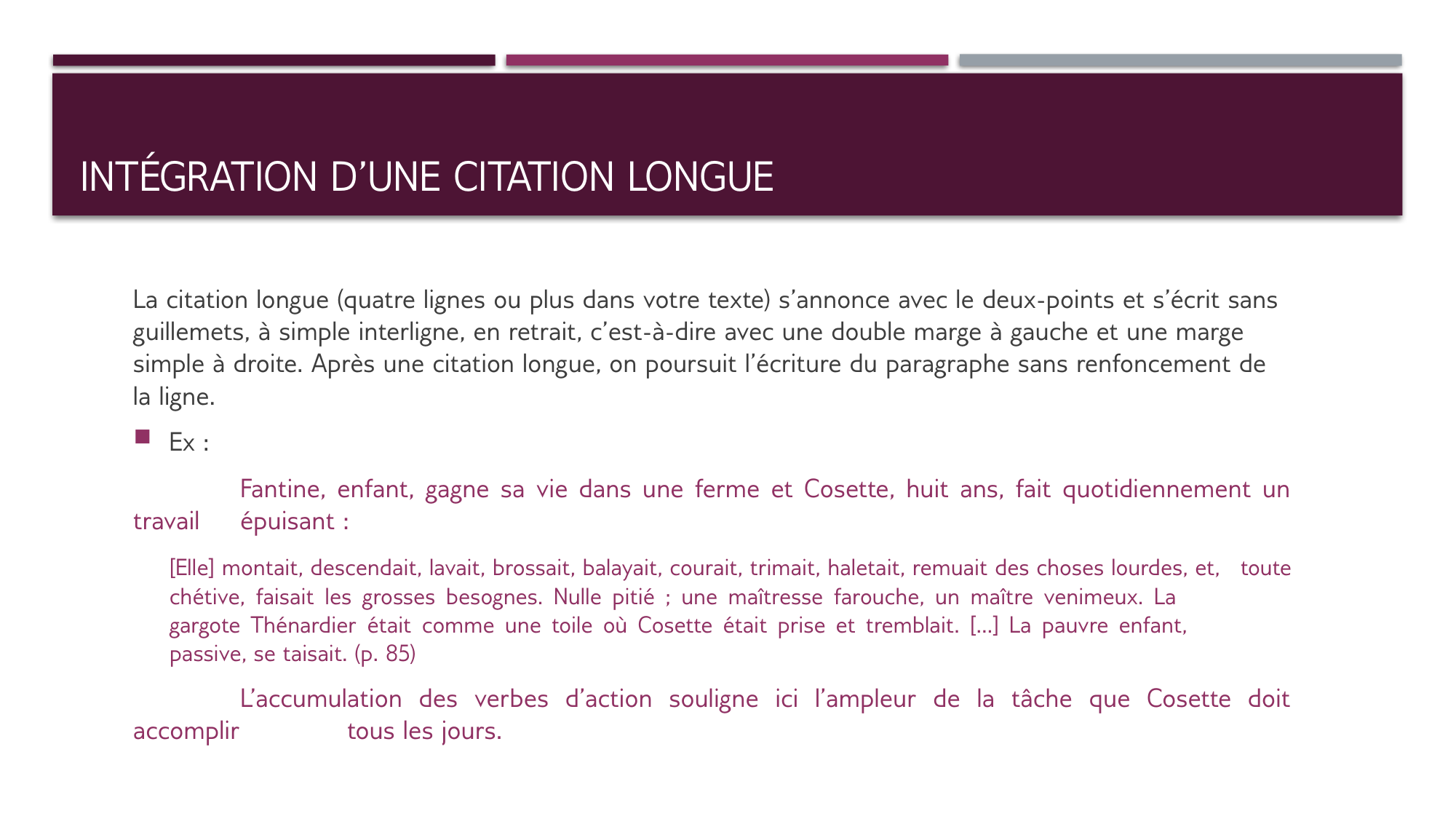

# Intégration d’une citation longue
La citation longue (quatre lignes ou plus dans votre texte) s’annonce avec le deux-points et s’écrit sans guillemets, à simple interligne, en retrait, c’est-à-dire avec une double marge à gauche et une marge simple à droite. Après une citation longue, on poursuit l’écriture du paragraphe sans renfoncement de la ligne.
Ex :
	Fantine, enfant, gagne sa vie dans une ferme et Cosette, huit ans, fait quotidiennement un travail 	épuisant :
		[Elle] montait, descendait, lavait, brossait, balayait, courait, trimait, haletait, remuait des choses lourdes, et, 			toute chétive, faisait les grosses besognes. Nulle pitié ; une maîtresse farouche, un maître venimeux. La 			gargote Thénardier était comme une toile où Cosette était prise et tremblait. […] La pauvre enfant, 			passive, se taisait. (p. 85)
	L’accumulation des verbes d’action souligne ici l’ampleur de la tâche que Cosette doit accomplir 	tous les jours.